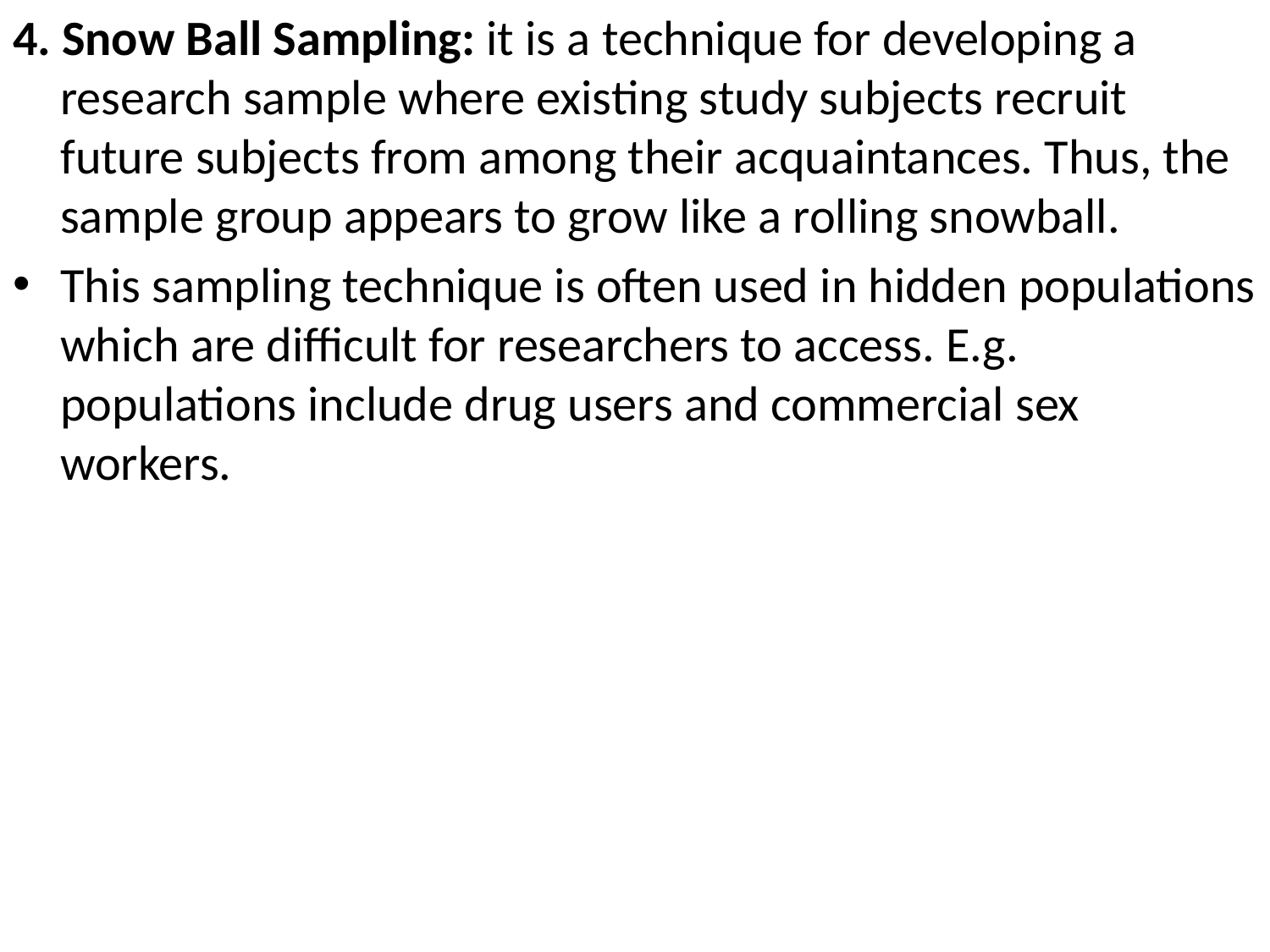

4. Snow Ball Sampling: it is a technique for developing a research sample where existing study subjects recruit future subjects from among their acquaintances. Thus, the sample group appears to grow like a rolling snowball.
This sampling technique is often used in hidden populations which are difficult for researchers to access. E.g. populations include drug users and commercial sex workers.